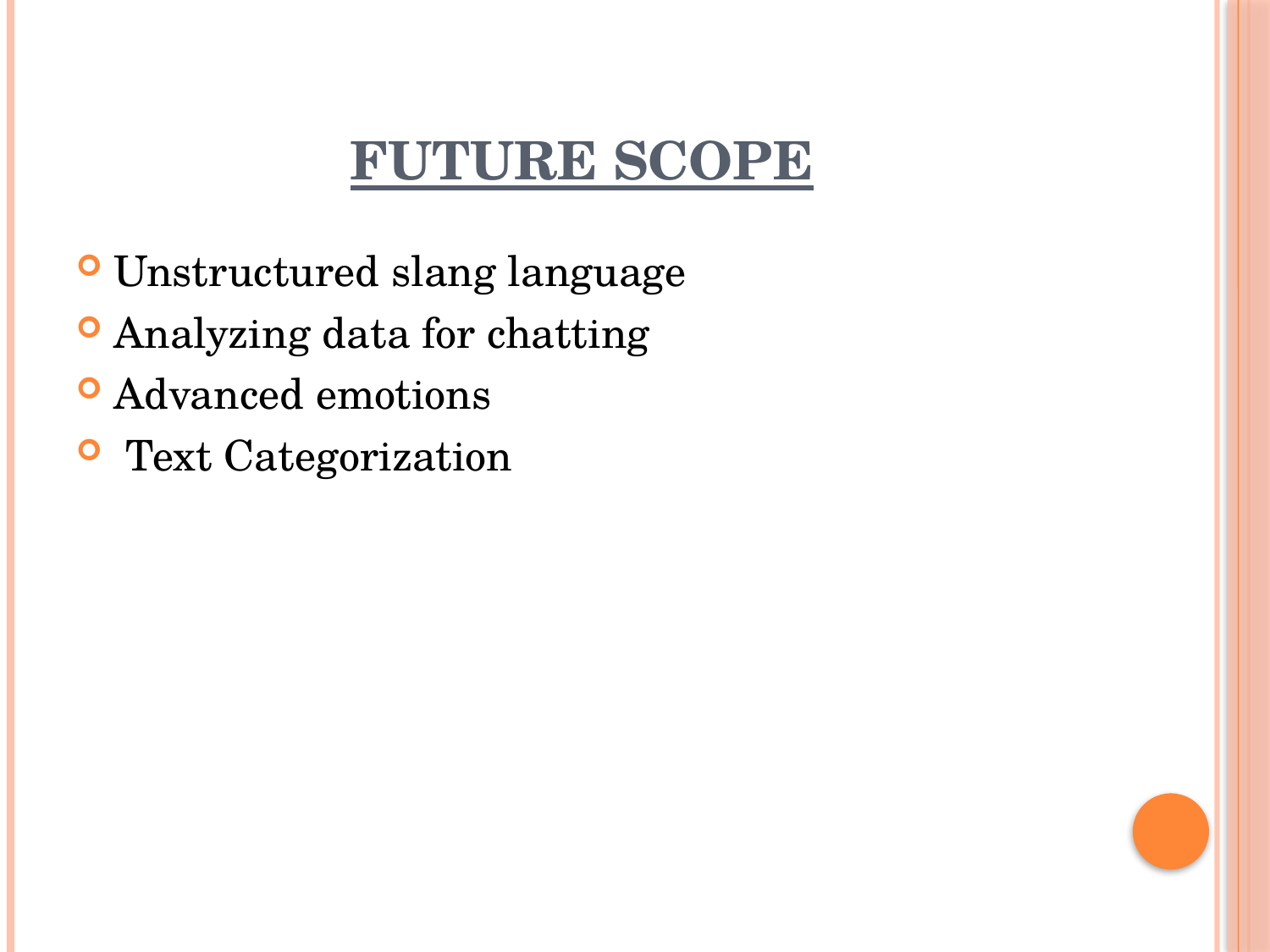

# FUTURE SCOPE
Unstructured slang language
Analyzing data for chatting
Advanced emotions
 Text Categorization